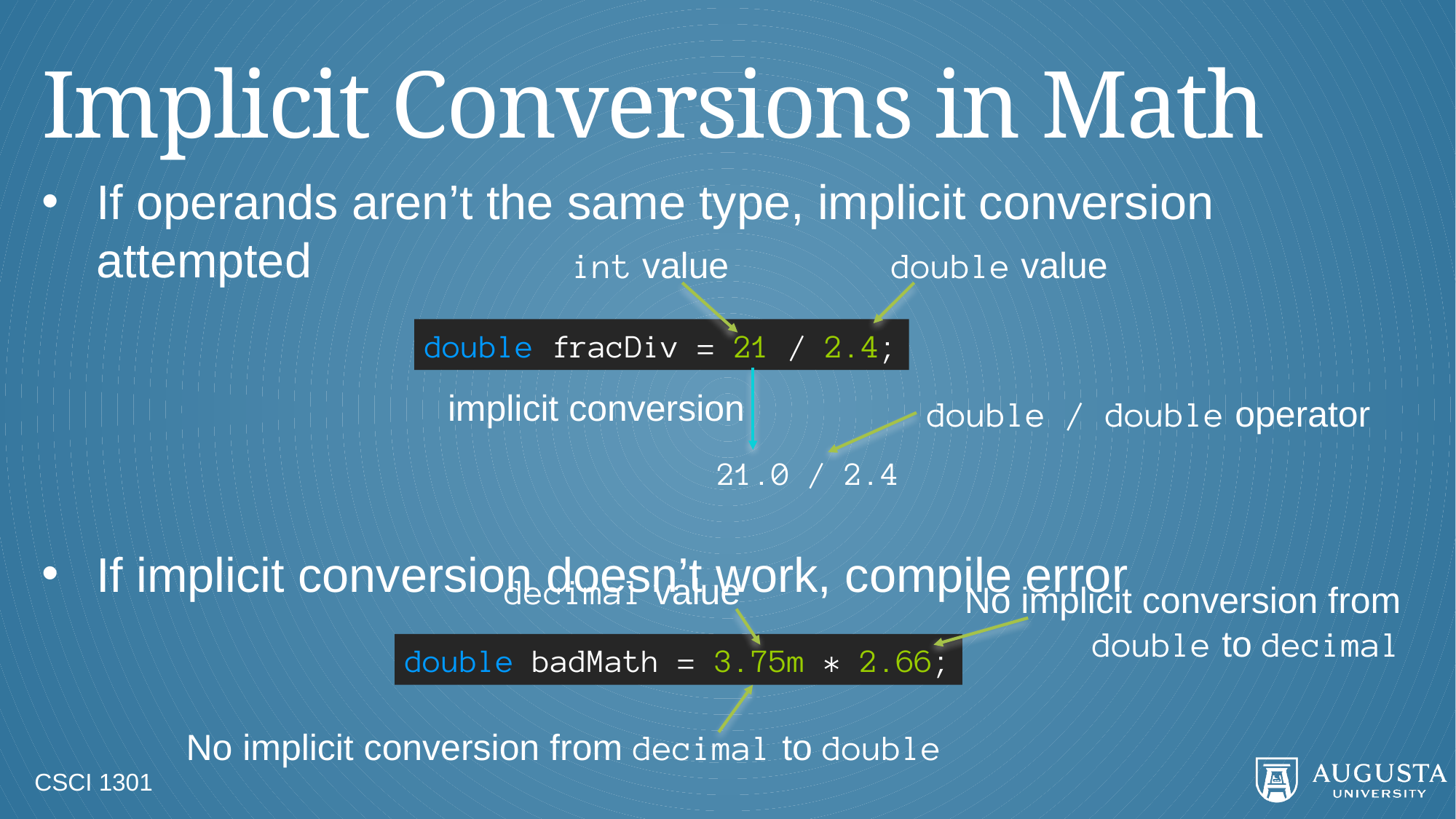

# Implicit Conversions in Math
If operands aren’t the same type, implicit conversion attempted

If implicit conversion doesn’t work, compile error
int value
double value
double fracDiv = 21 / 2.4;
implicit conversion
double / double operator
21.0 / 2.4
decimal value
No implicit conversion from double to decimal
double badMath = 3.75m * 2.66;
No implicit conversion from decimal to double
CSCI 1301